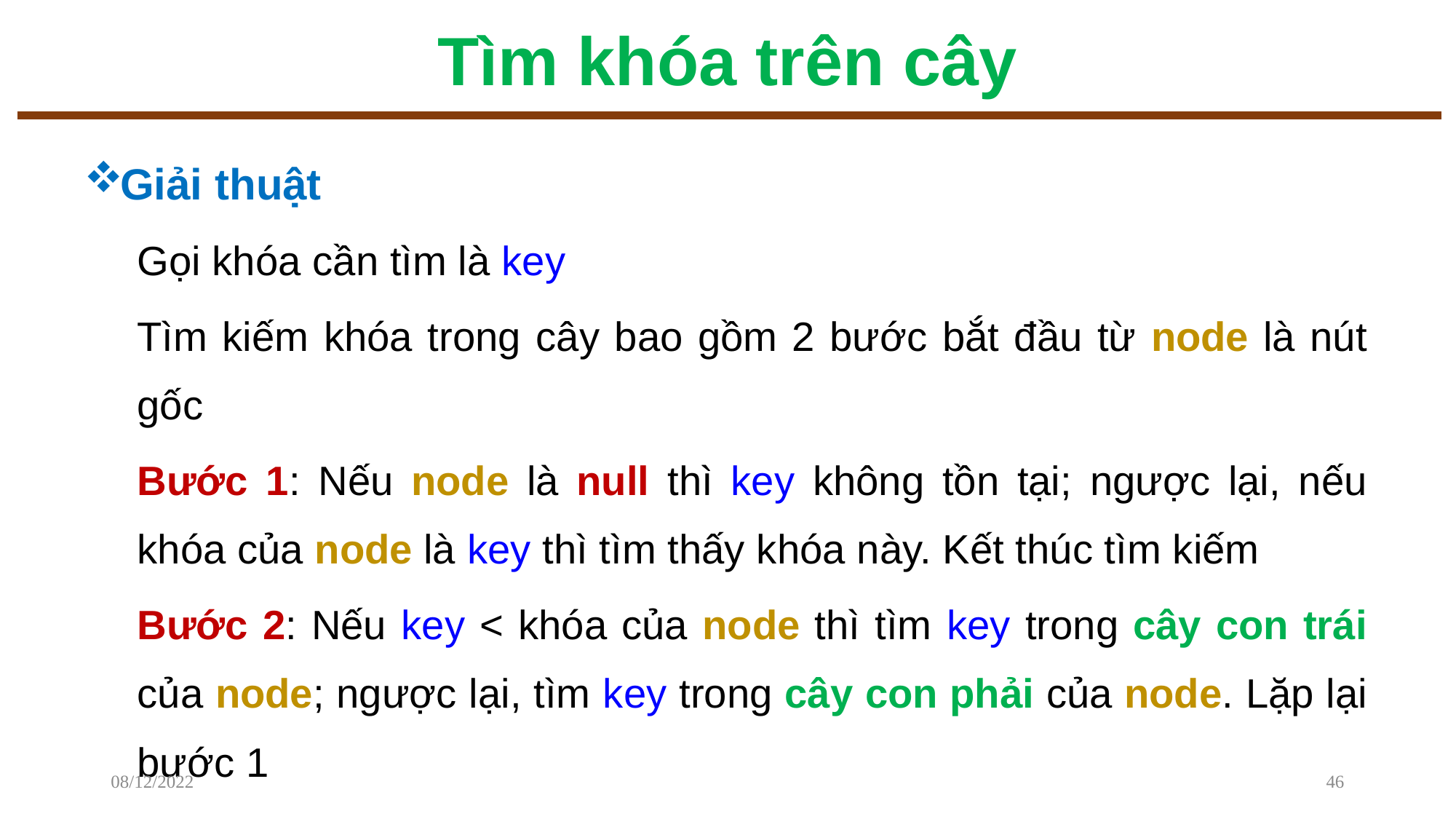

# Tìm khóa trên cây
Giải thuật
Gọi khóa cần tìm là key
Tìm kiếm khóa trong cây bao gồm 2 bước bắt đầu từ node là nút gốc
Bước 1: Nếu node là null thì key không tồn tại; ngược lại, nếu khóa của node là key thì tìm thấy khóa này. Kết thúc tìm kiếm
Bước 2: Nếu key < khóa của node thì tìm key trong cây con trái của node; ngược lại, tìm key trong cây con phải của node. Lặp lại bước 1
08/12/2022
46